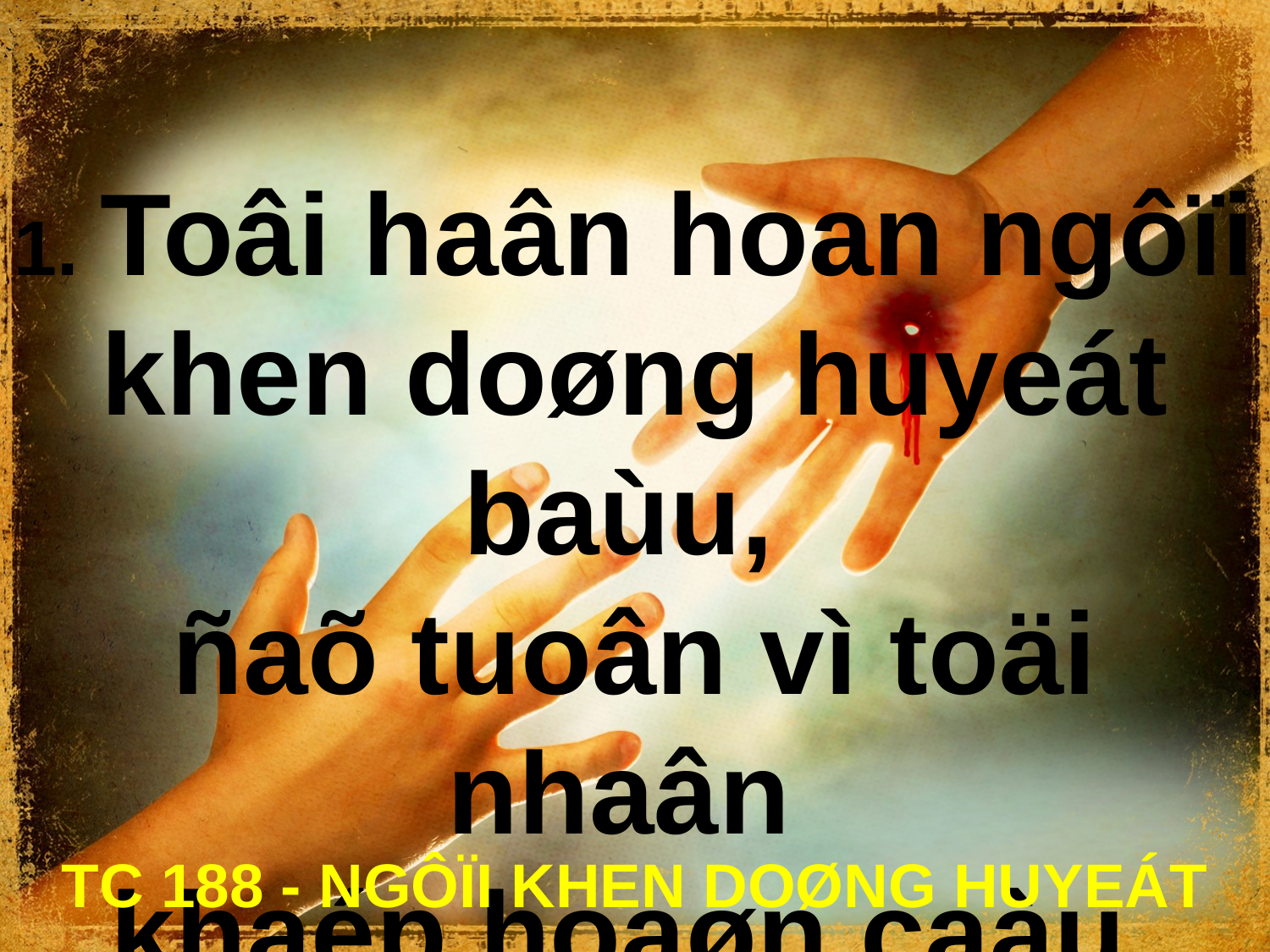

1. Toâi haân hoan ngôïi khen doøng huyeát baùu,
ñaõ tuoân vì toäi nhaân
khaép hoaøn caàu.
TC 188 - NGÔÏI KHEN DOØNG HUYEÁT